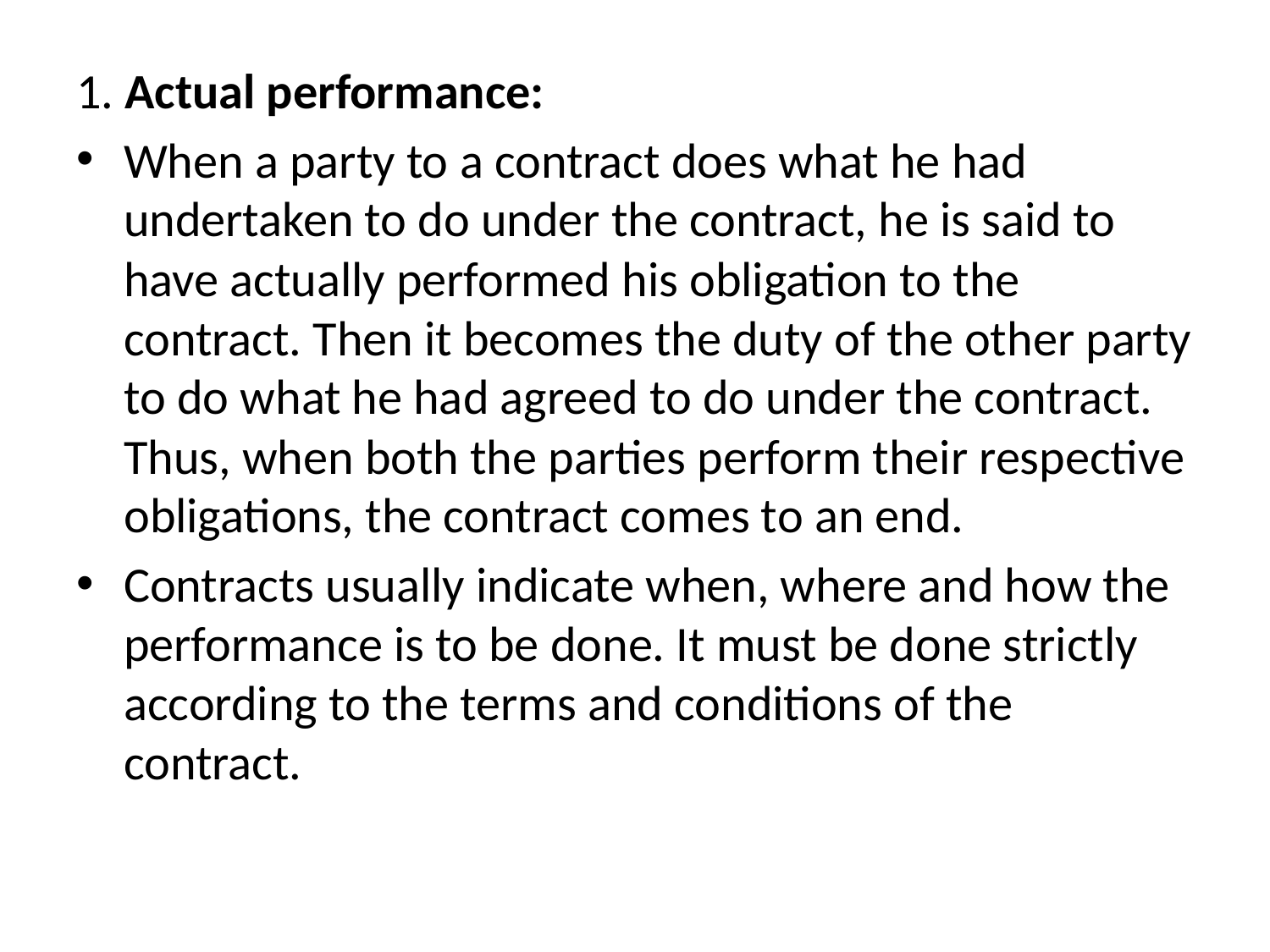

1. Actual performance:
When a party to a contract does what he had undertaken to do under the contract, he is said to have actually performed his obligation to the contract. Then it becomes the duty of the other party to do what he had agreed to do under the contract. Thus, when both the parties perform their respective obligations, the contract comes to an end.
Contracts usually indicate when, where and how the performance is to be done. It must be done strictly according to the terms and conditions of the contract.